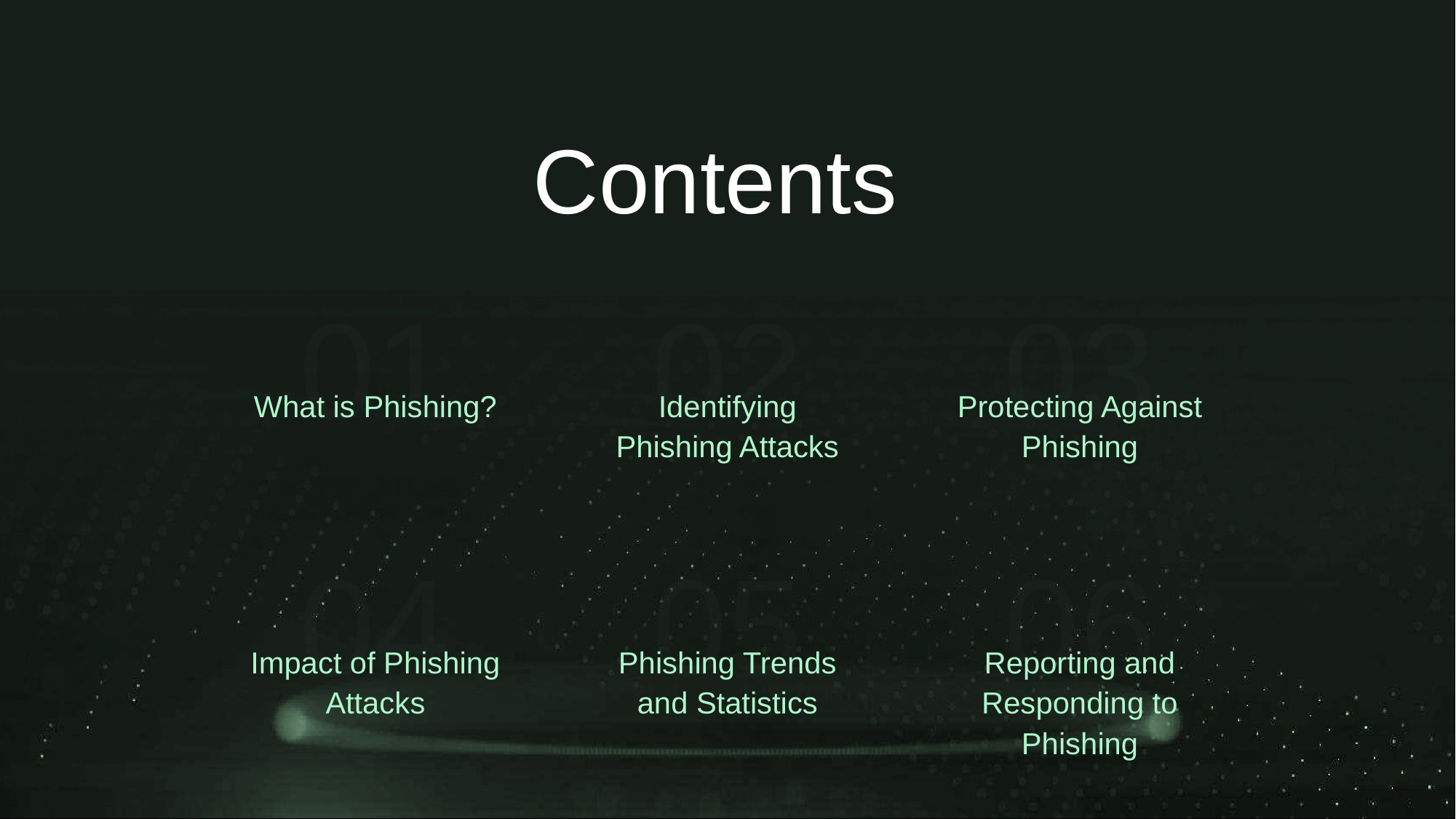

Contents
01
02
03
What is Phishing?
Identifying Phishing Attacks
Protecting Against Phishing
04
05
06
Impact of Phishing Attacks
Phishing Trends and Statistics
Reporting and Responding to Phishing